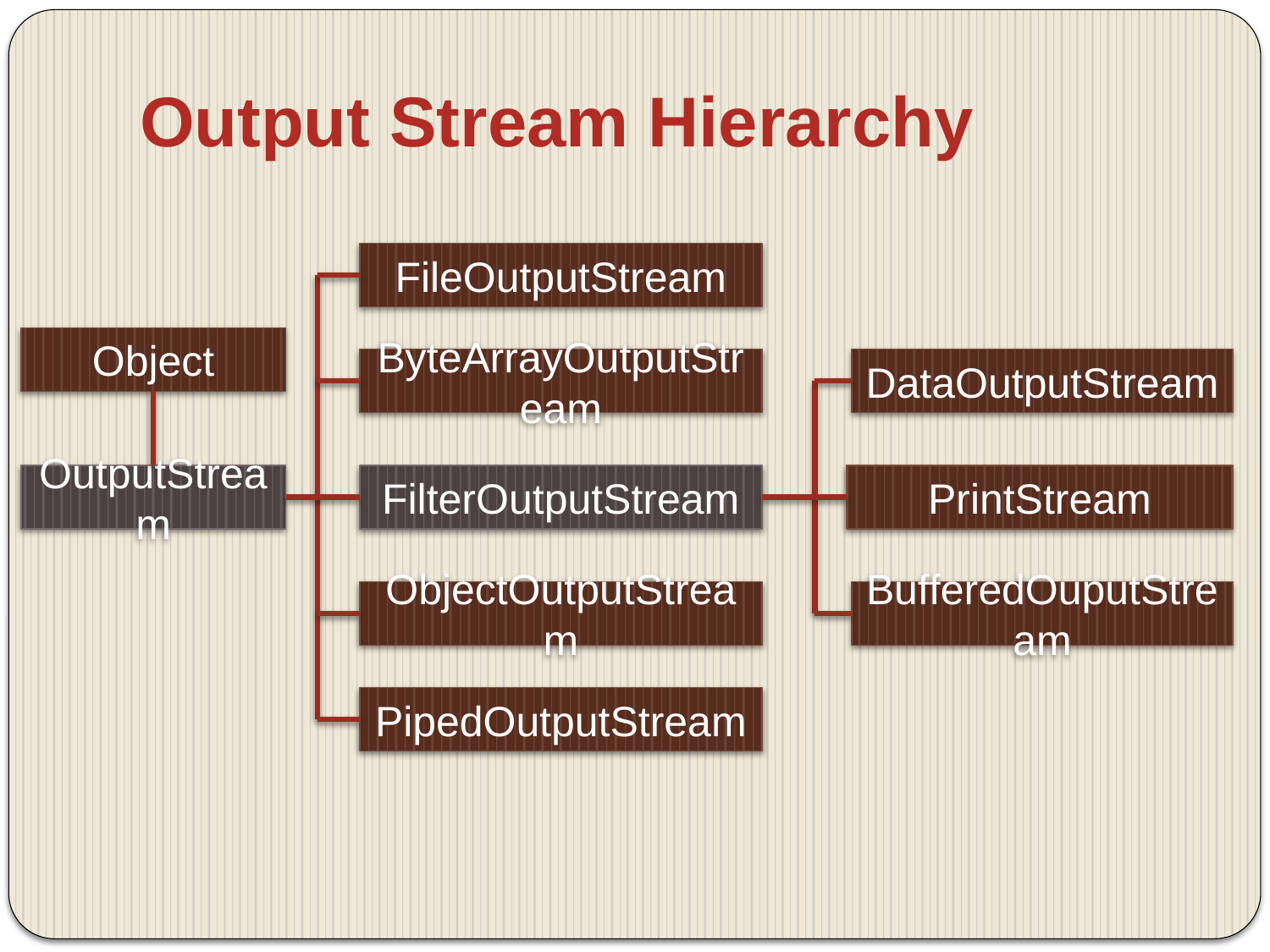

# Output Stream Hierarchy
FileOutputStream
Object
ByteArrayOutputStream
DataOutputStream
OutputStream
FilterOutputStream
PrintStream
ObjectOutputStream
BufferedOuputStream
PipedOutputStream